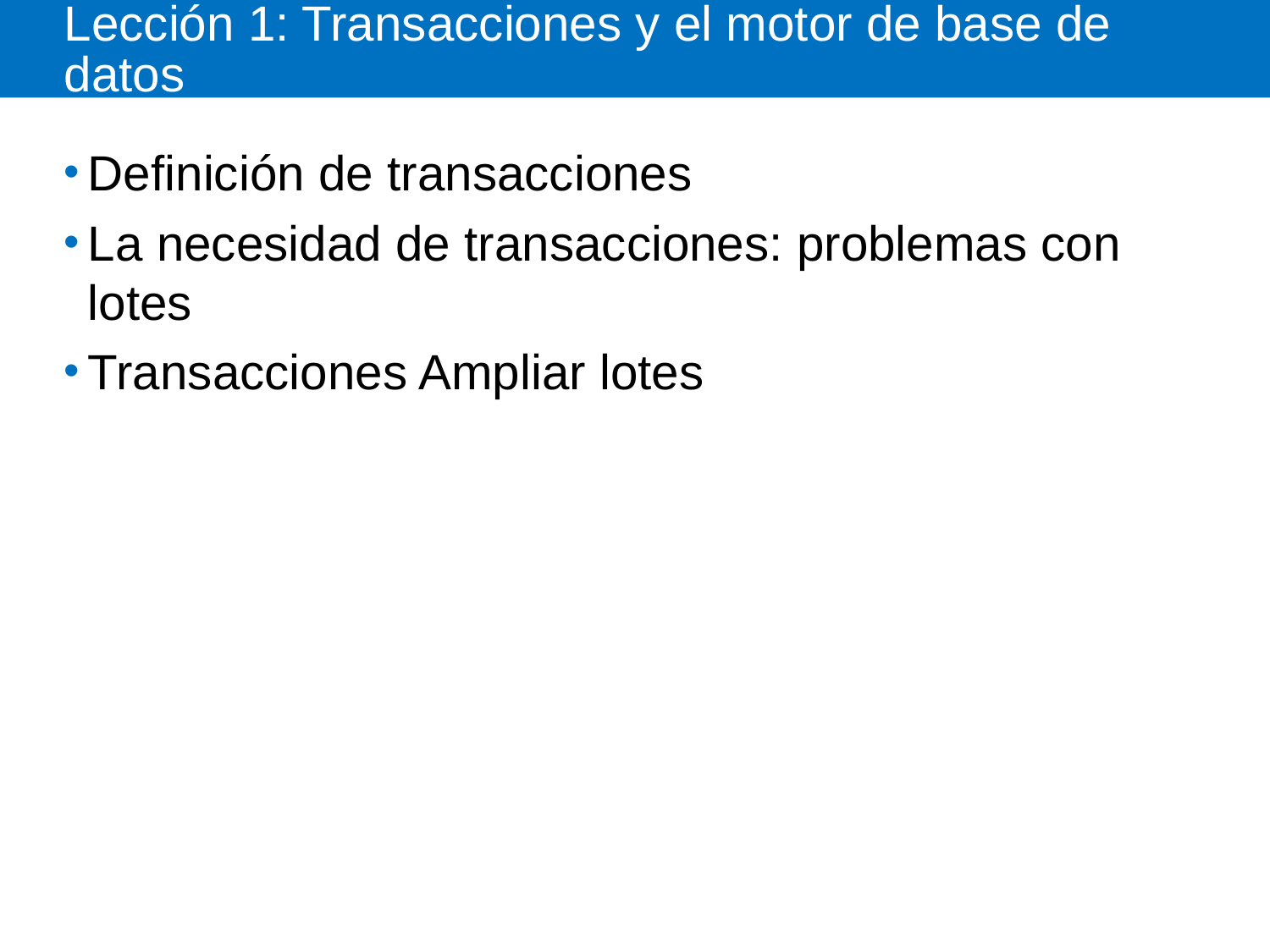

# Lección 1: Transacciones y el motor de base de datos
Definición de transacciones
La necesidad de transacciones: problemas con lotes
Transacciones Ampliar lotes